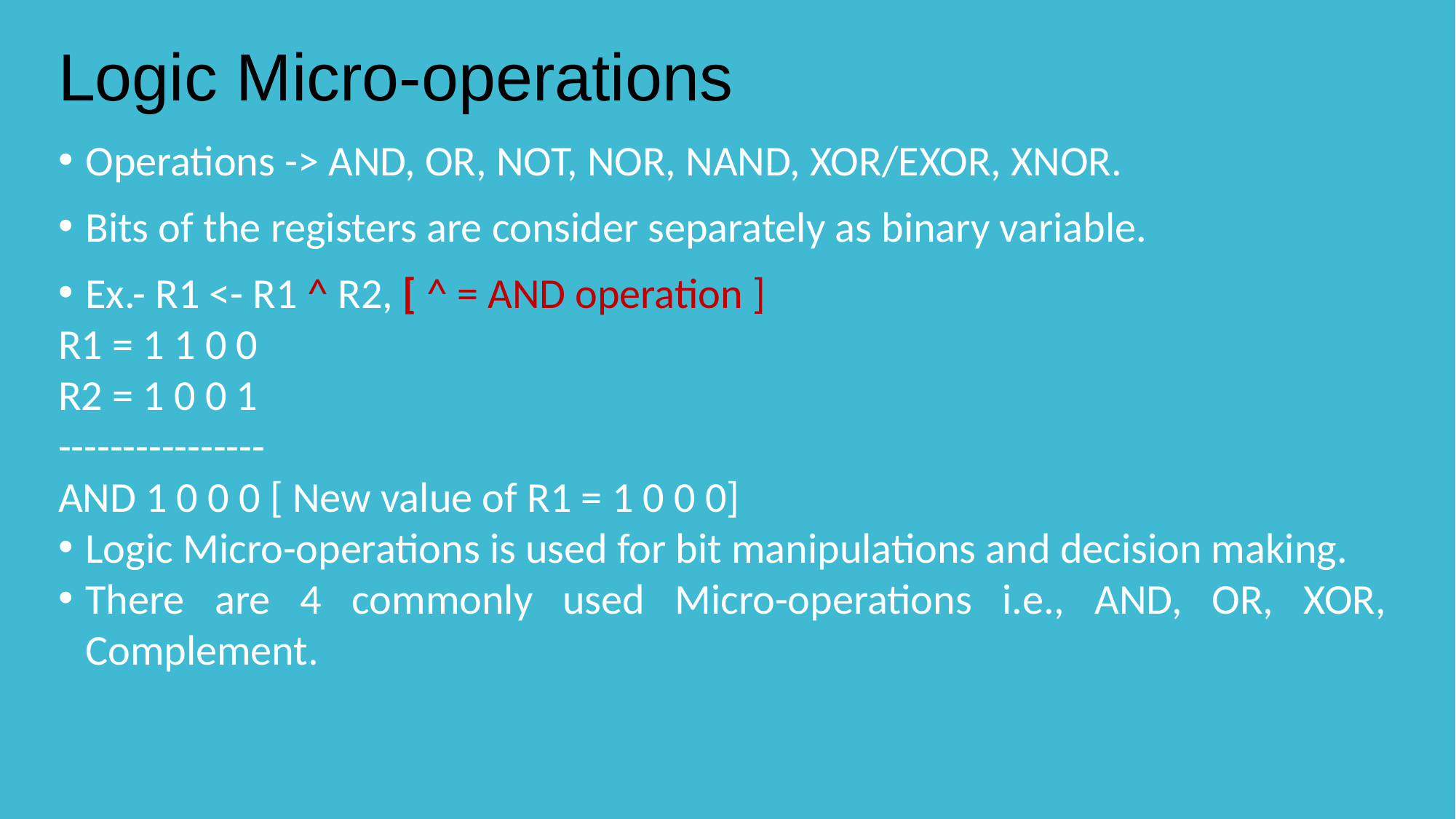

# Logic Micro-operations
Operations -> AND, OR, NOT, NOR, NAND, XOR/EXOR, XNOR.
Bits of the registers are consider separately as binary variable.
Ex.- R1 <- R1 ^ R2, [ ^ = AND operation ]
R1 = 1 1 0 0
R2 = 1 0 0 1
----------------
AND 1 0 0 0 [ New value of R1 = 1 0 0 0]
Logic Micro-operations is used for bit manipulations and decision making.
There are 4 commonly used Micro-operations i.e., AND, OR, XOR, Complement.